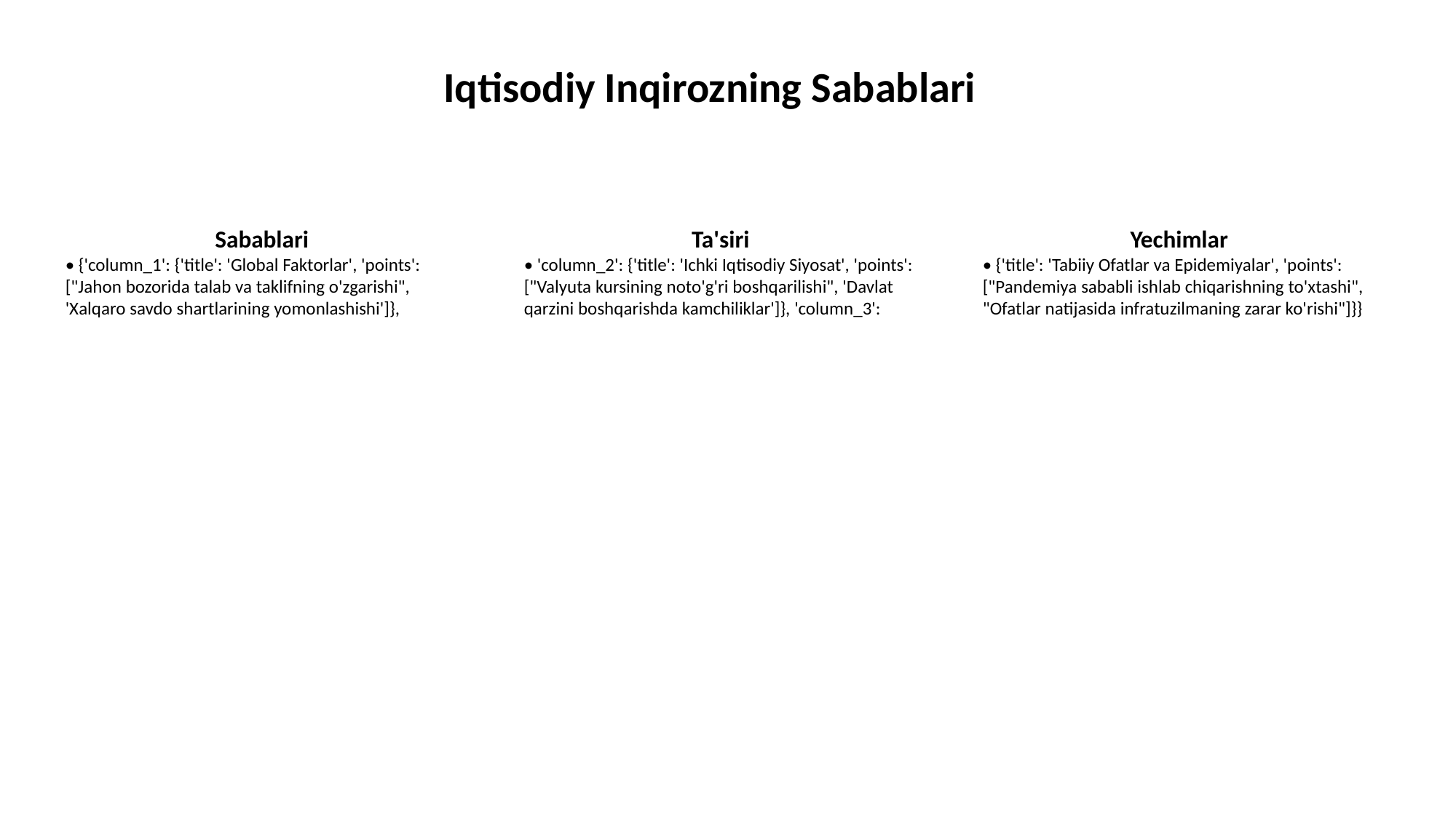

Iqtisodiy Inqirozning Sabablari
Sabablari
• {'column_1': {'title': 'Global Faktorlar', 'points': ["Jahon bozorida talab va taklifning o'zgarishi", 'Xalqaro savdo shartlarining yomonlashishi']},
Ta'siri
• 'column_2': {'title': 'Ichki Iqtisodiy Siyosat', 'points': ["Valyuta kursining noto'g'ri boshqarilishi", 'Davlat qarzini boshqarishda kamchiliklar']}, 'column_3':
Yechimlar
• {'title': 'Tabiiy Ofatlar va Epidemiyalar', 'points': ["Pandemiya sababli ishlab chiqarishning to'xtashi", "Ofatlar natijasida infratuzilmaning zarar ko'rishi"]}}